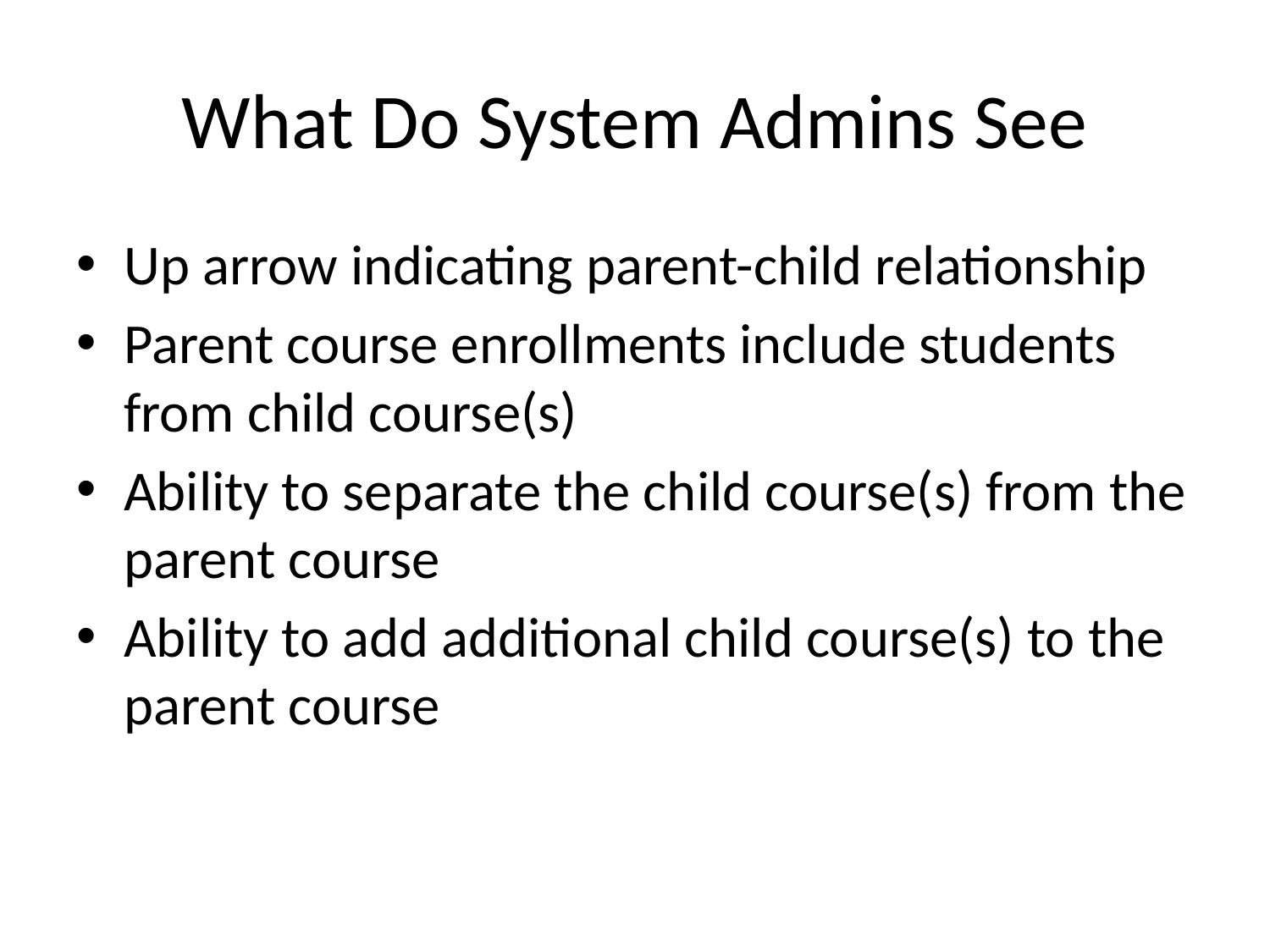

# What Do System Admins See
Up arrow indicating parent-child relationship
Parent course enrollments include students from child course(s)
Ability to separate the child course(s) from the parent course
Ability to add additional child course(s) to the parent course